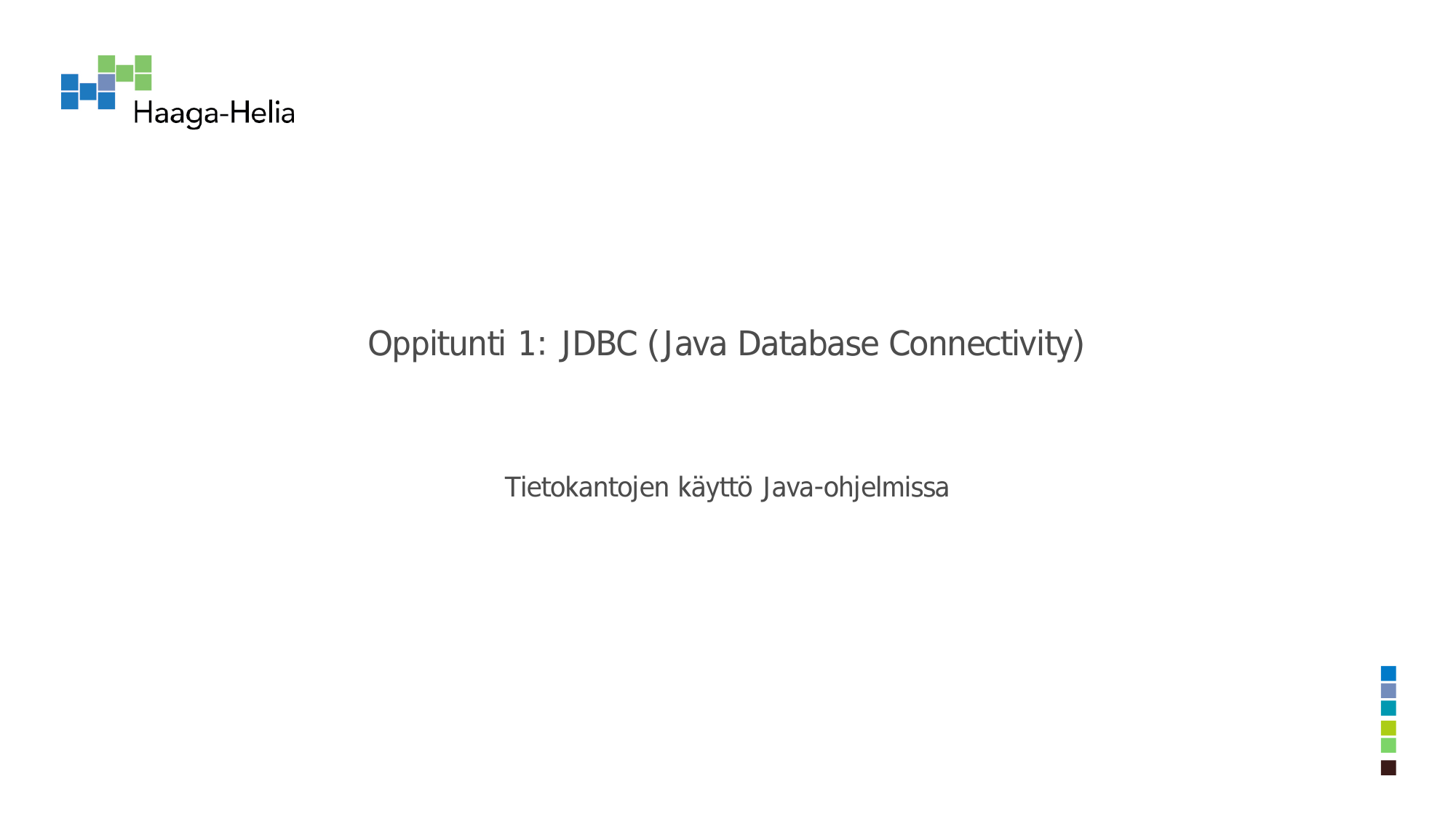

# Oppitunti 1: JDBC (Java Database Connectivity)
Tietokantojen käyttö Java-ohjelmissa